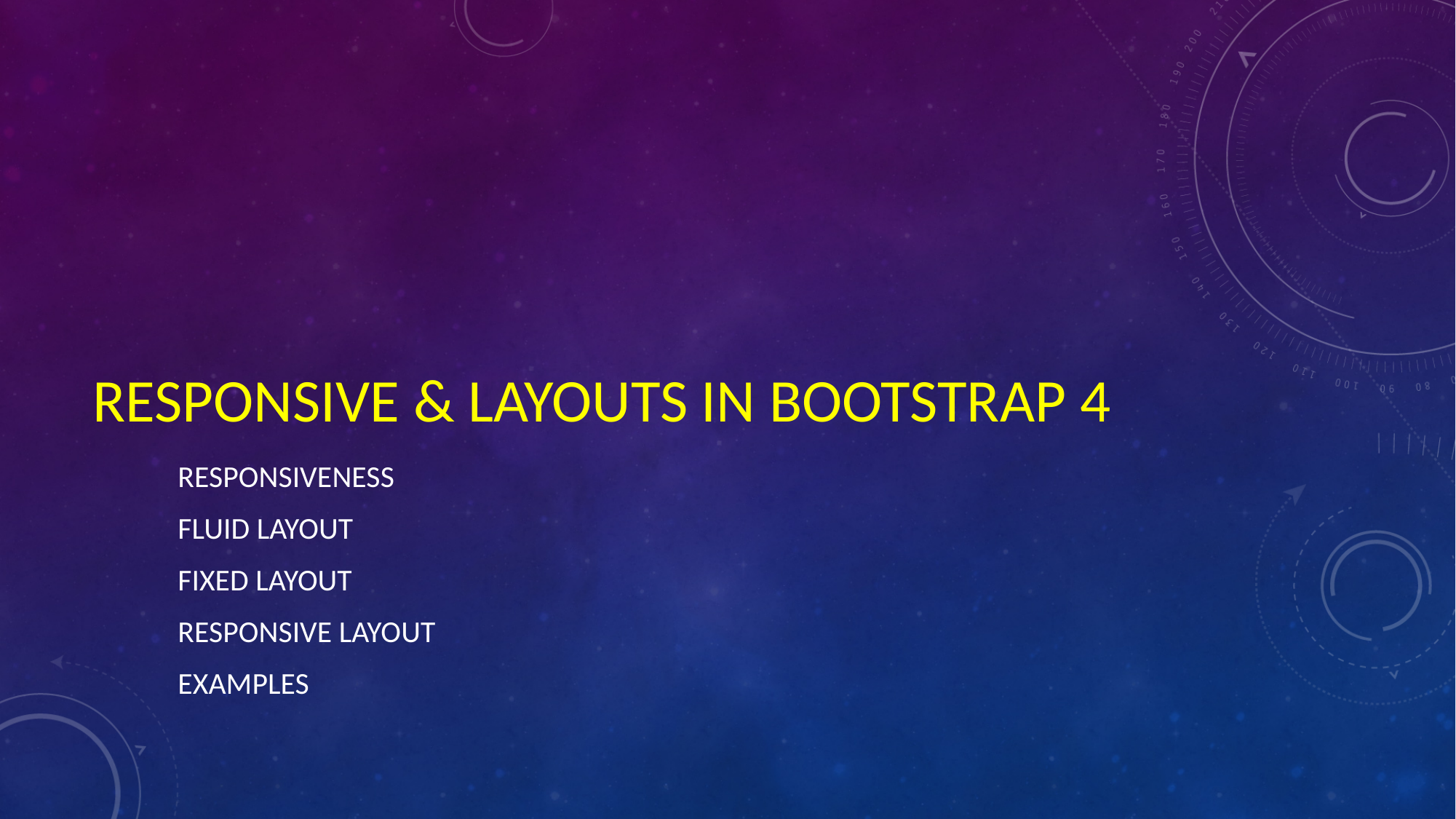

# RESPONSIVE & LAYOUTS IN BOOTSTRAP 4
responsiveness
Fluid layout
Fixed layout
Responsive layout
examples